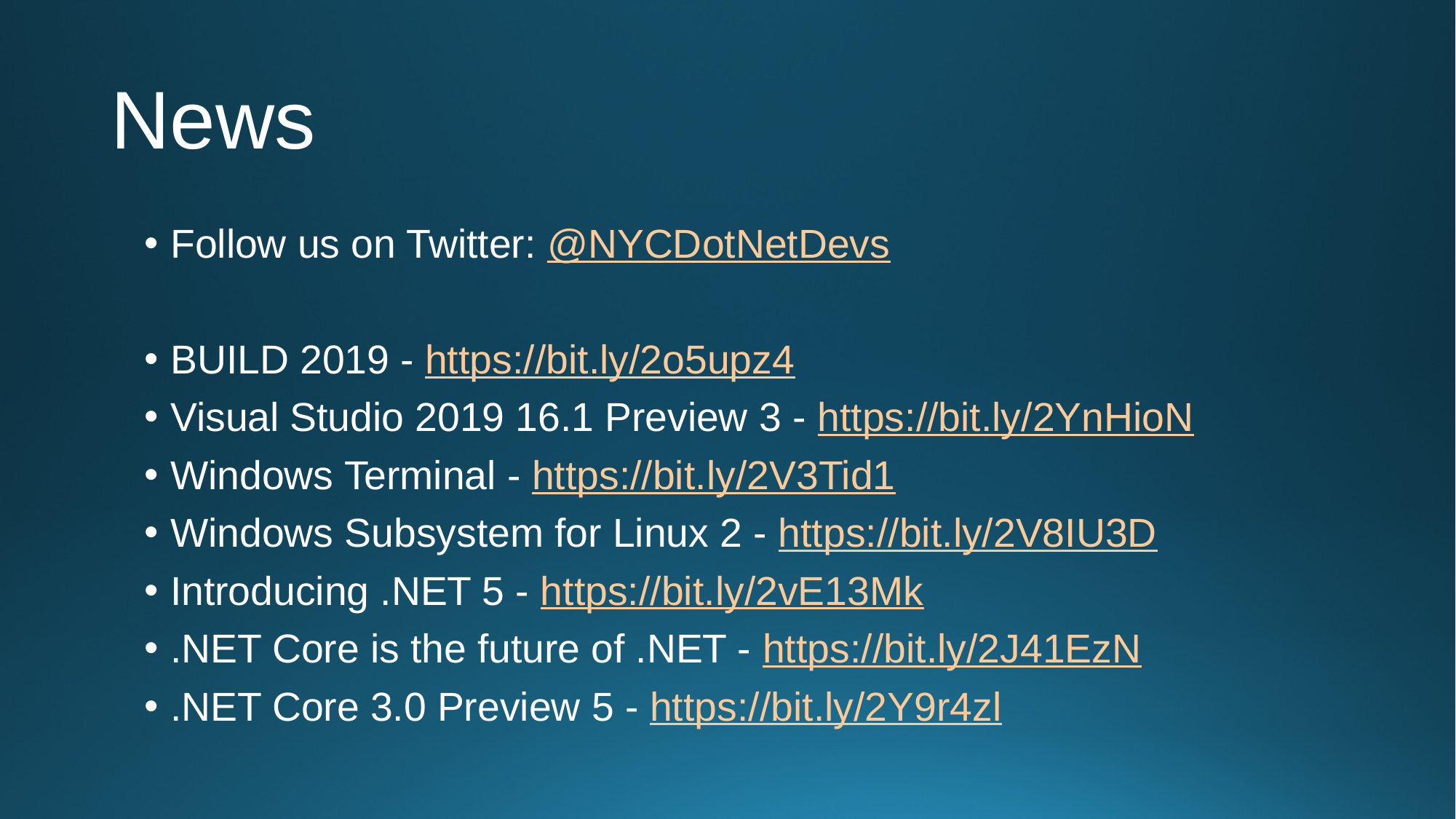

# News
Follow us on Twitter: @NYCDotNetDevs

BUILD 2019 - https://bit.ly/2o5upz4
Visual Studio 2019 16.1 Preview 3 - https://bit.ly/2YnHioN
Windows Terminal - https://bit.ly/2V3Tid1
Windows Subsystem for Linux 2 - https://bit.ly/2V8IU3D
Introducing .NET 5 - https://bit.ly/2vE13Mk
.NET Core is the future of .NET - https://bit.ly/2J41EzN
.NET Core 3.0 Preview 5 - https://bit.ly/2Y9r4zl